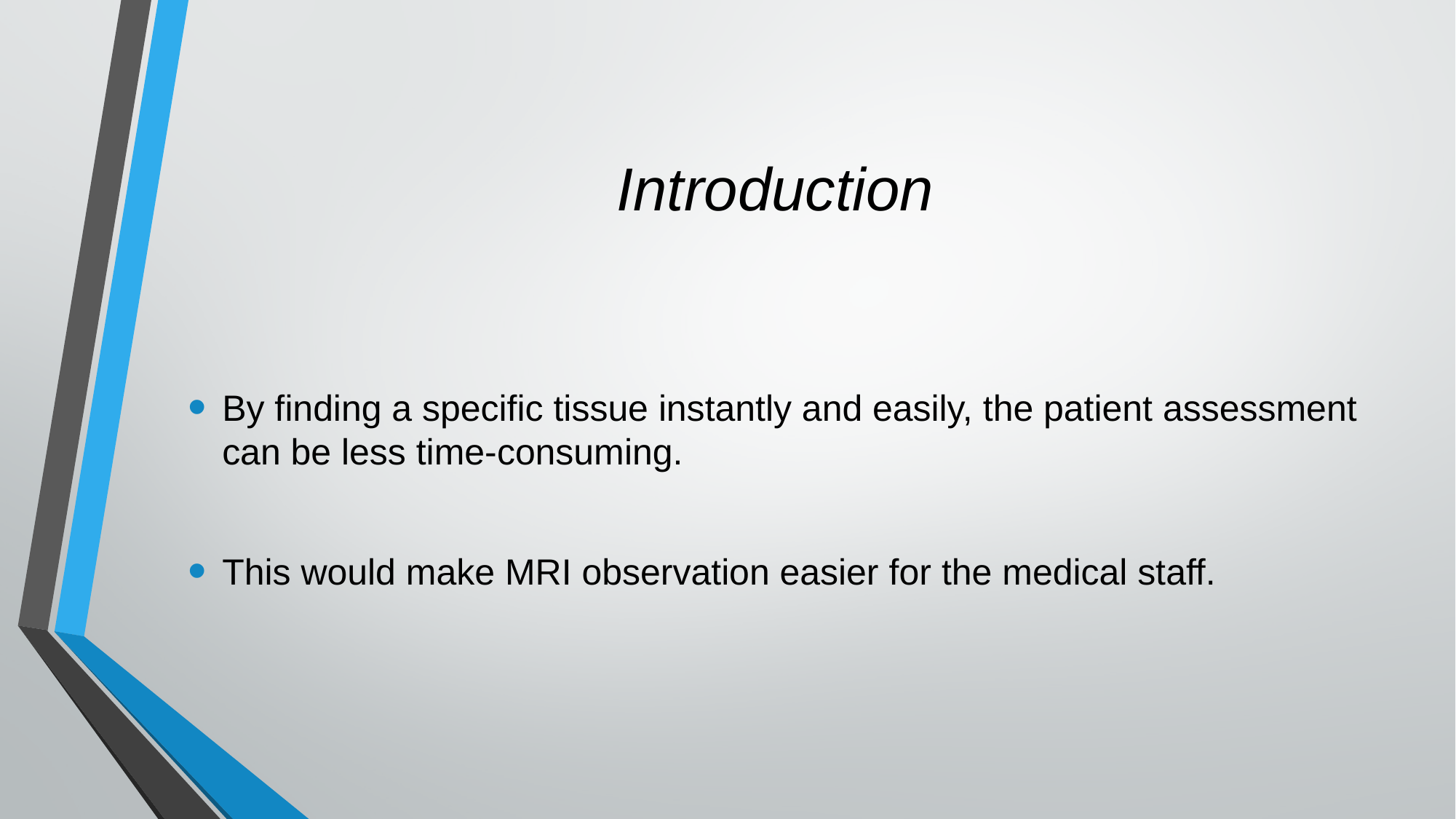

# Introduction
By finding a specific tissue instantly and easily, the patient assessment can be less time-consuming.

This would make MRI observation easier for the medical staff.